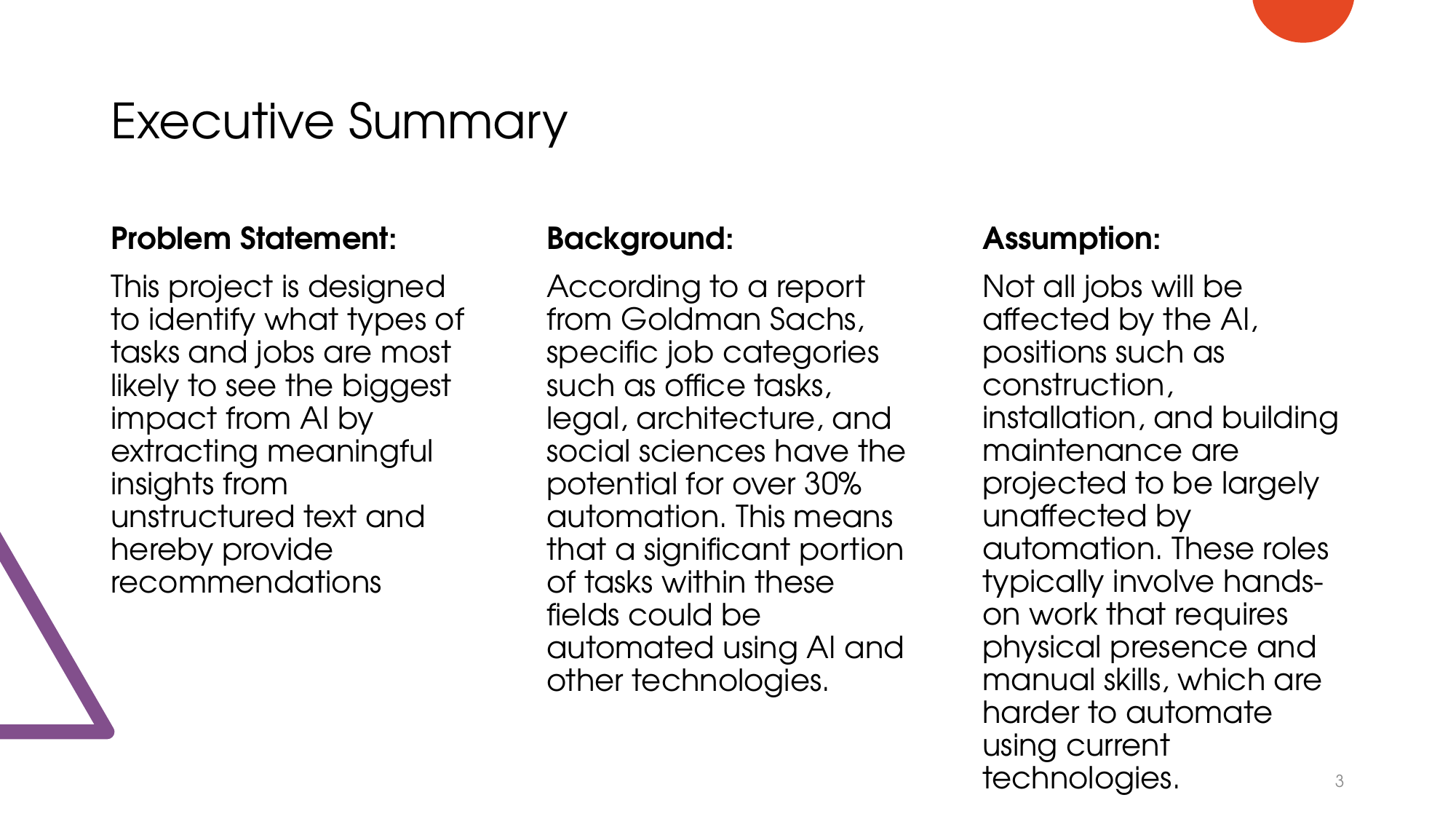

# Executive Summary
Problem Statement:
This project is designed to identify what types of tasks and jobs are most likely to see the biggest impact from AI by extracting meaningful insights from unstructured text and hereby provide recommendations
Background:
According to a report from Goldman Sachs, specific job categories such as office tasks, legal, architecture, and social sciences have the potential for over 30% automation. This means that a significant portion of tasks within these fields could be automated using AI and other technologies.
Assumption:
Not all jobs will be affected by the AI, positions such as construction, installation, and building maintenance are projected to be largely unaffected by automation. These roles typically involve hands-on work that requires physical presence and manual skills, which are harder to automate using current technologies.
3